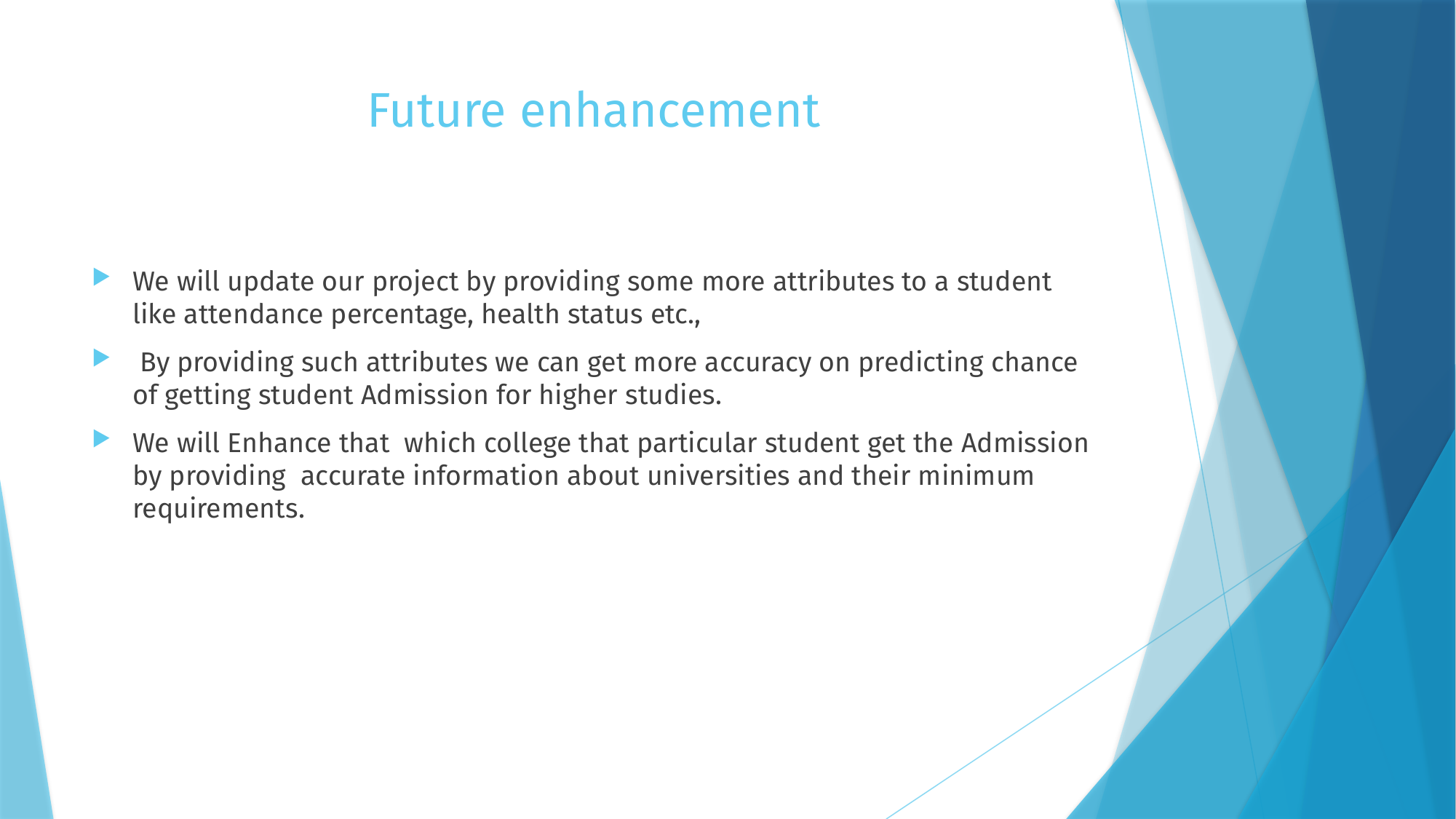

# Future enhancement
We will update our project by providing some more attributes to a student like attendance percentage, health status etc.,
 By providing such attributes we can get more accuracy on predicting chance of getting student Admission for higher studies.
We will Enhance that  which college that particular student get the Admission by providing  accurate information about universities and their minimum requirements.